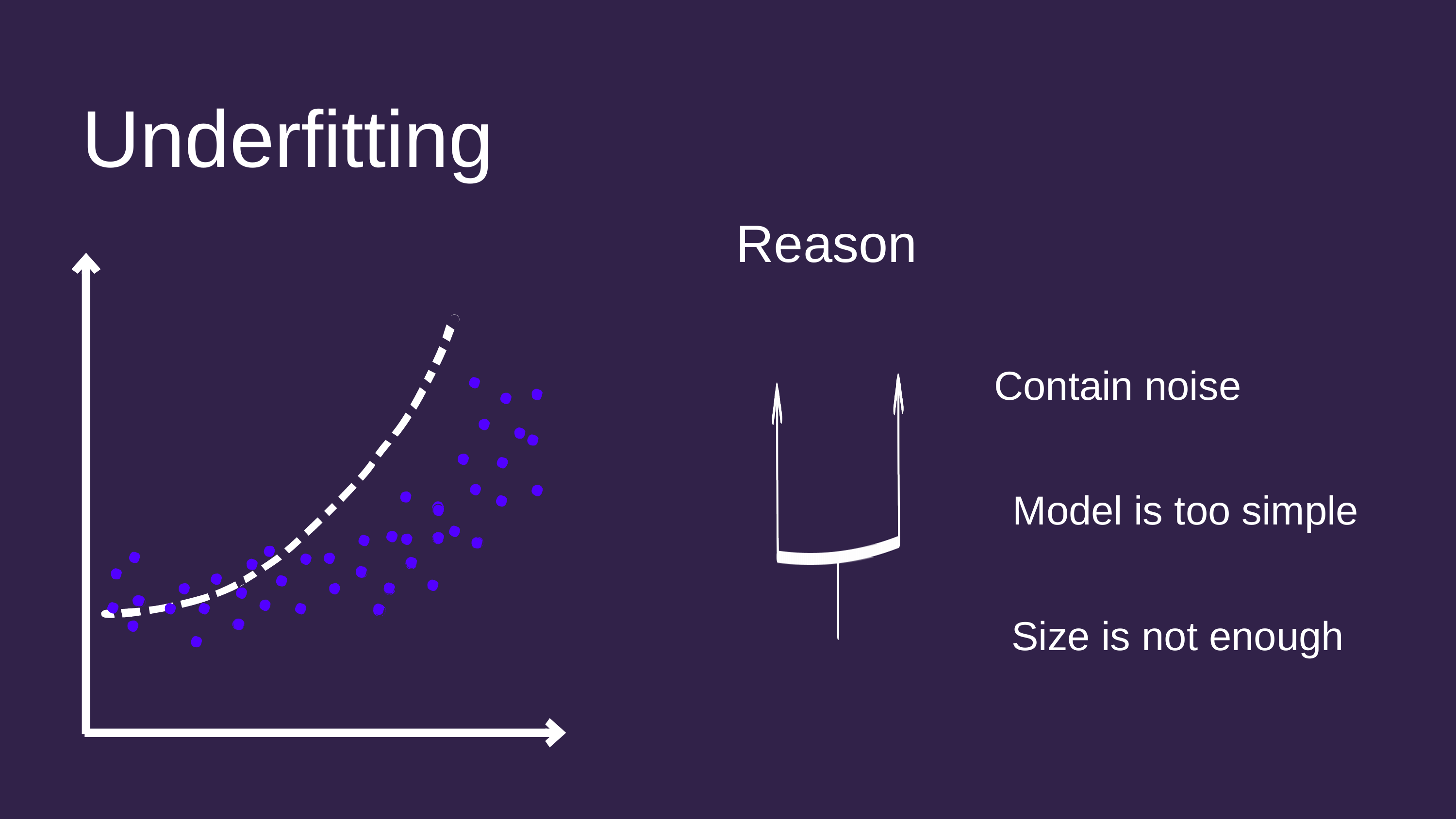

Underfitting
Reason

Contain noise

Model is too simple

Size is not enough